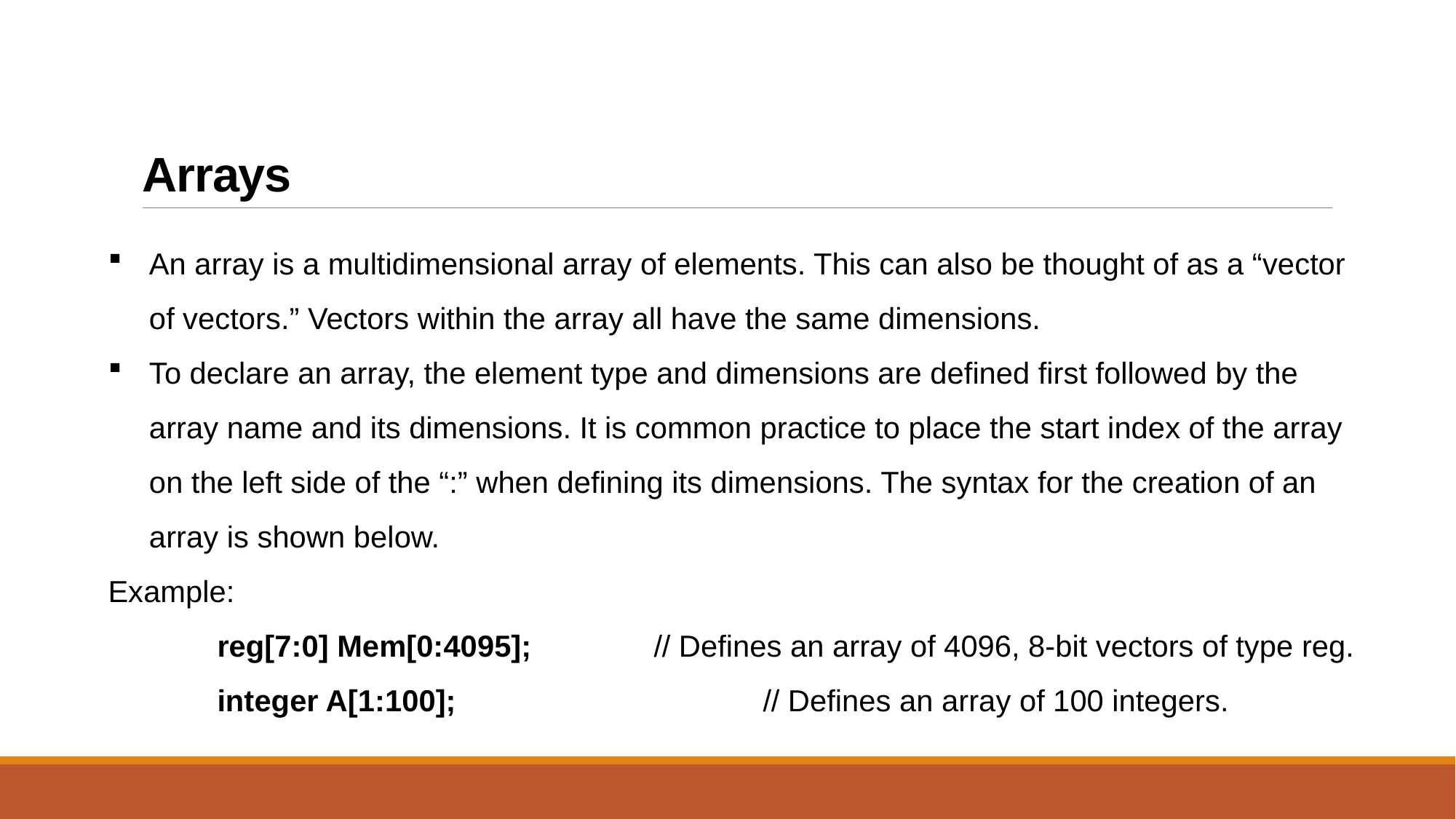

# Arrays
An array is a multidimensional array of elements. This can also be thought of as a “vector of vectors.” Vectors within the array all have the same dimensions.
To declare an array, the element type and dimensions are defined first followed by the array name and its dimensions. It is common practice to place the start index of the array on the left side of the “:” when defining its dimensions. The syntax for the creation of an array is shown below.
Example:
	reg[7:0] Mem[0:4095]; 		// Defines an array of 4096, 8-bit vectors of type reg.
	integer A[1:100]; 			// Defines an array of 100 integers.